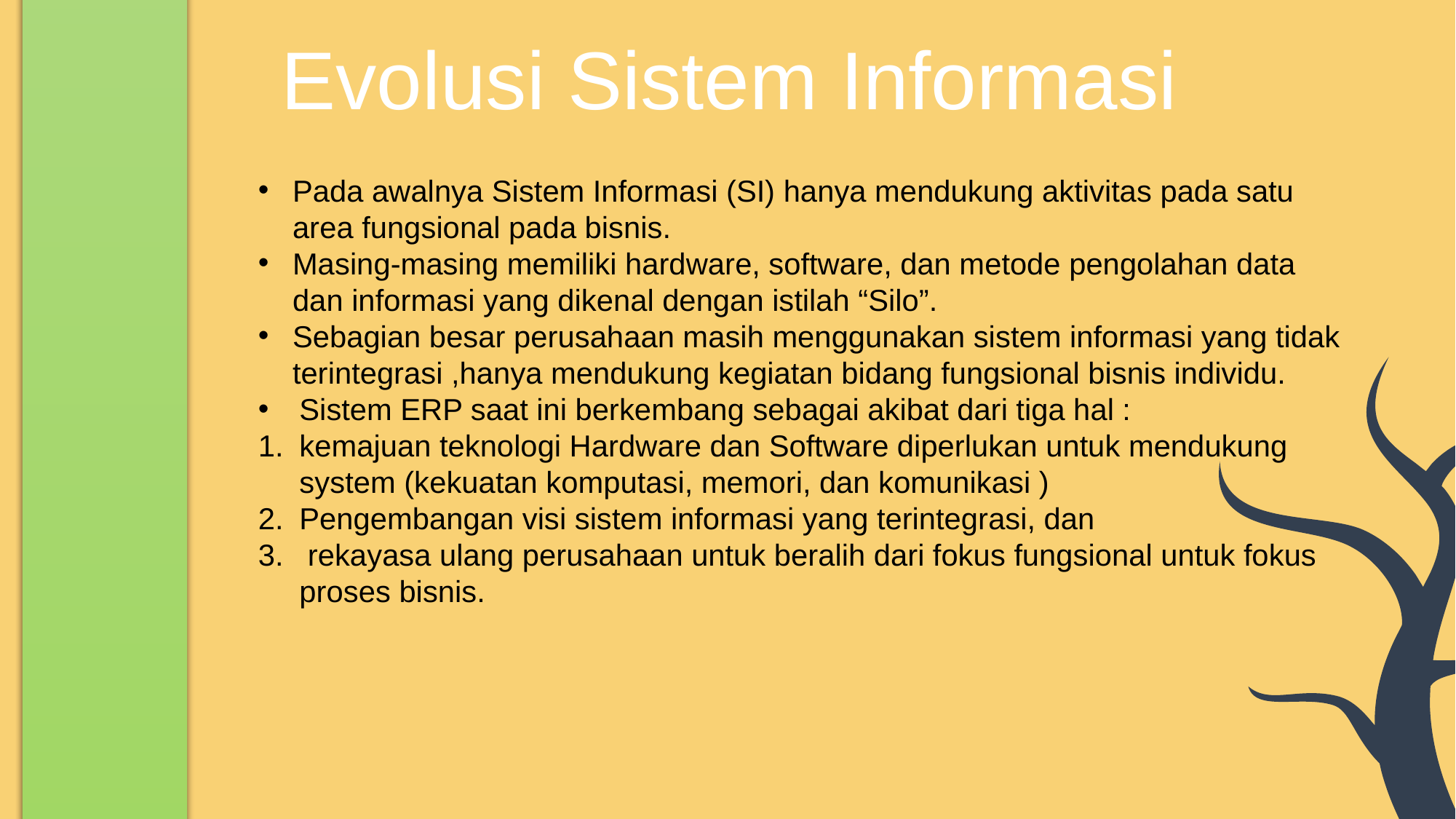

Evolusi Sistem Informasi
Pada awalnya Sistem Informasi (SI) hanya mendukung aktivitas pada satu area fungsional pada bisnis.
Masing-masing memiliki hardware, software, dan metode pengolahan data dan informasi yang dikenal dengan istilah “Silo”.
Sebagian besar perusahaan masih menggunakan sistem informasi yang tidak terintegrasi ,hanya mendukung kegiatan bidang fungsional bisnis individu.
Sistem ERP saat ini berkembang sebagai akibat dari tiga hal :
kemajuan teknologi Hardware dan Software diperlukan untuk mendukung system (kekuatan komputasi, memori, dan komunikasi )
Pengembangan visi sistem informasi yang terintegrasi, dan
 rekayasa ulang perusahaan untuk beralih dari fokus fungsional untuk fokus proses bisnis.